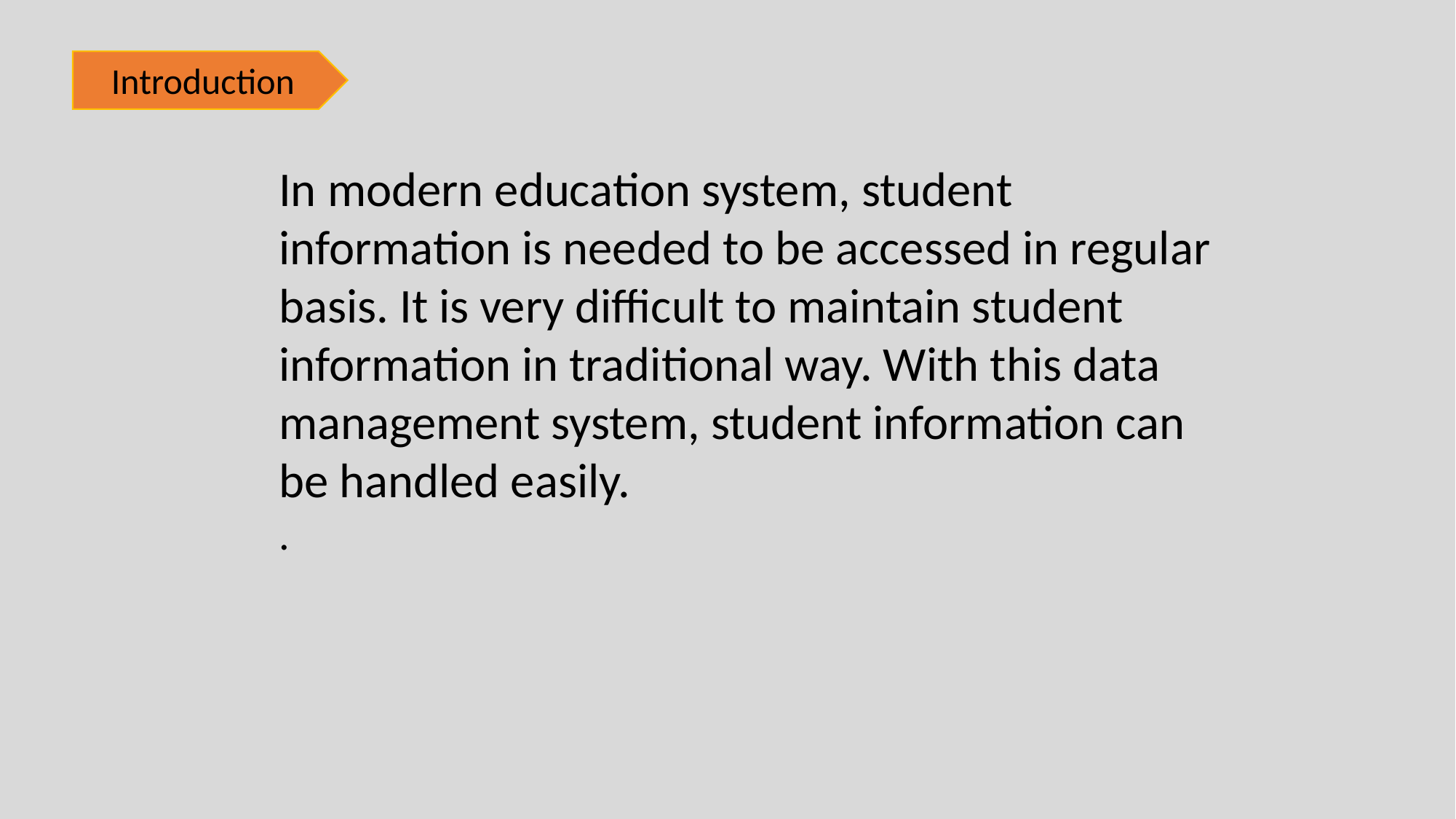

Introduction
In modern education system, student information is needed to be accessed in regular basis. It is very difficult to maintain student information in traditional way. With this data management system, student information can be handled easily.
.